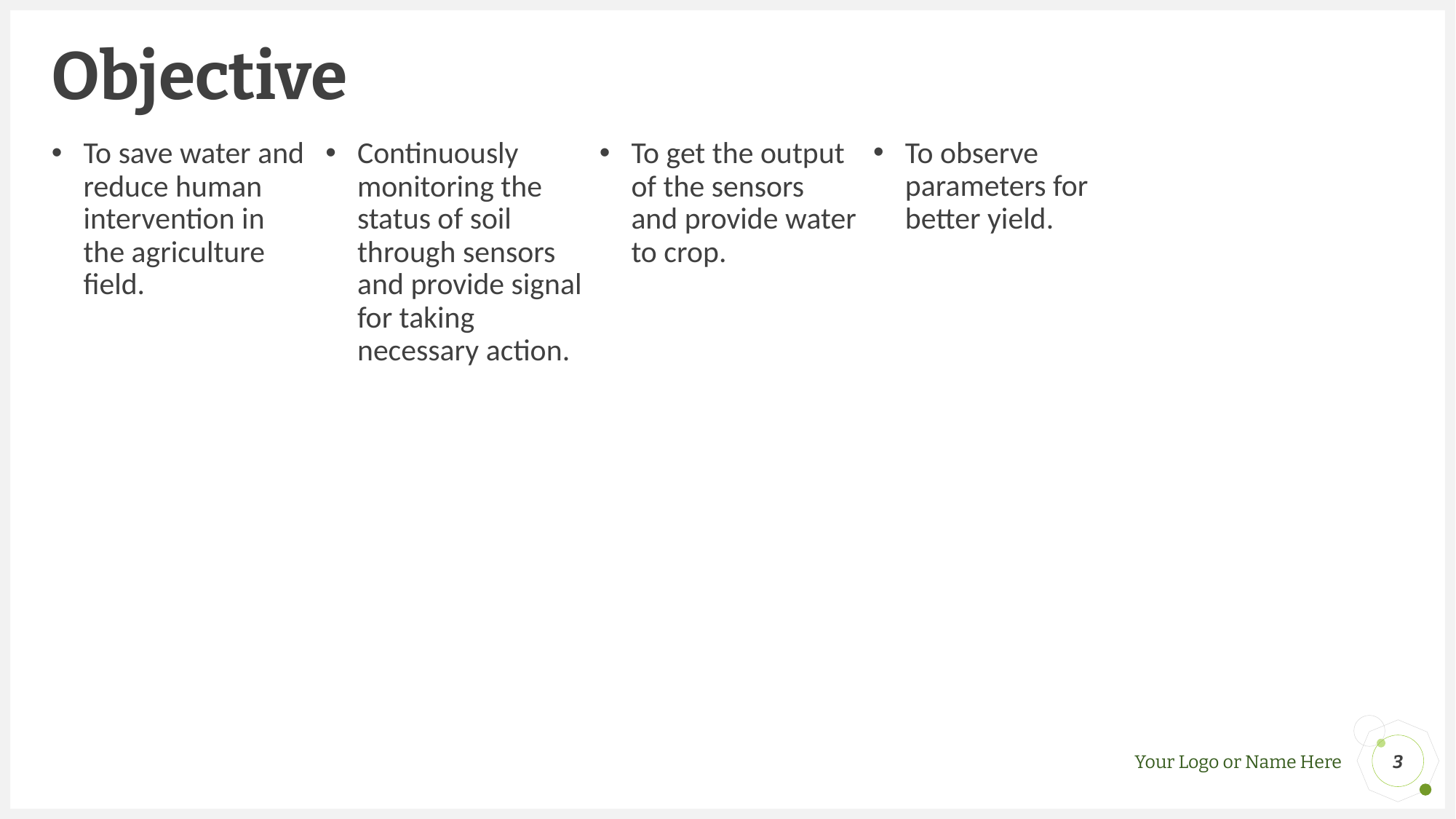

# Objective
To observe parameters for better yield.
To save water and reduce human intervention in the agriculture field.
Continuously monitoring the status of soil through sensors and provide signal for taking  necessary action.
To get the output of the sensors and provide water to crop.

3